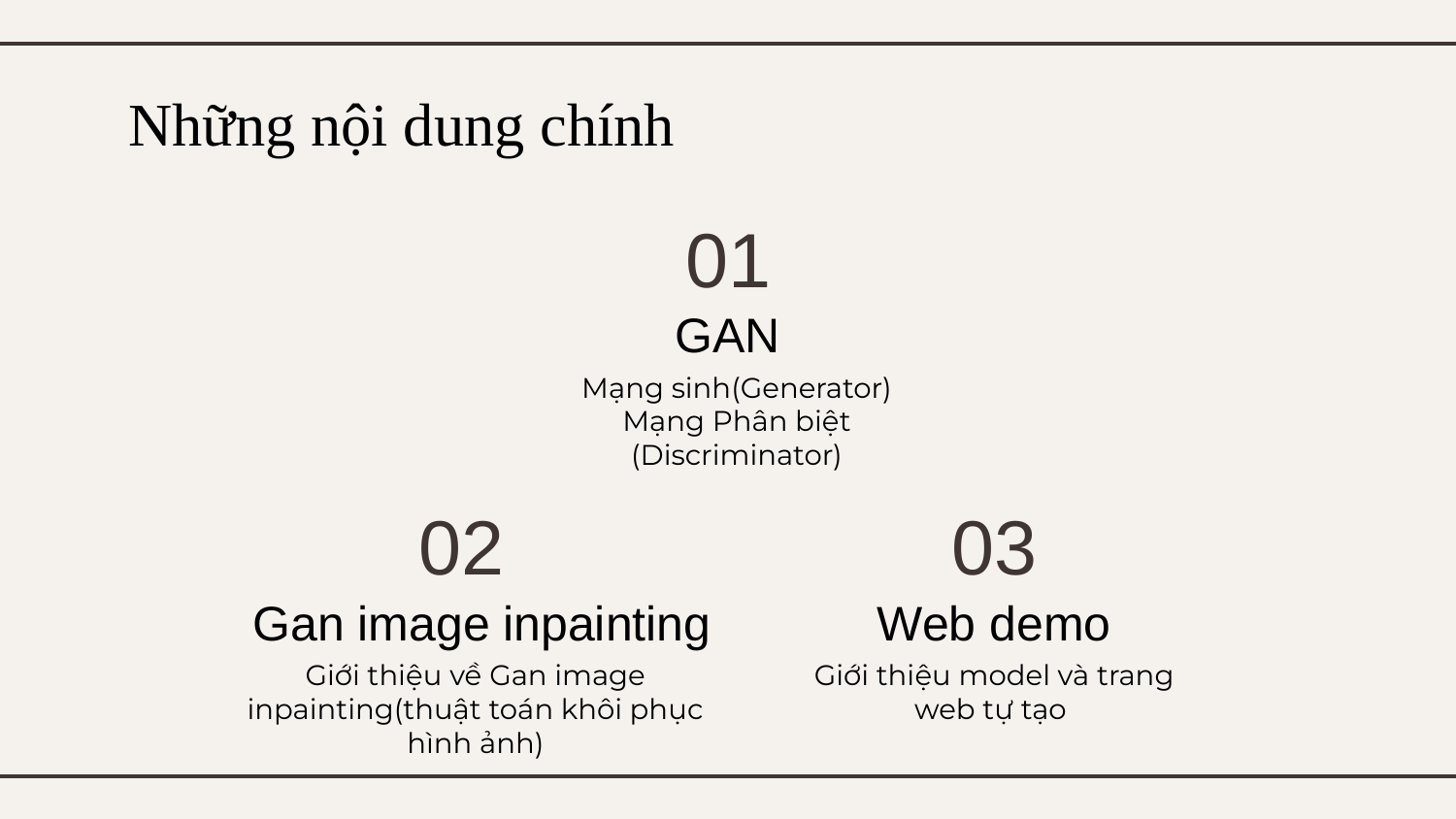

# Những nội dung chính
01
GAN
Mạng sinh(Generator)
Mạng Phân biệt (Discriminator)
02
03
Gan image inpainting
Web demo
Giới thiệu về Gan image inpainting(thuật toán khôi phục hình ảnh)
Giới thiệu model và trang web tự tạo